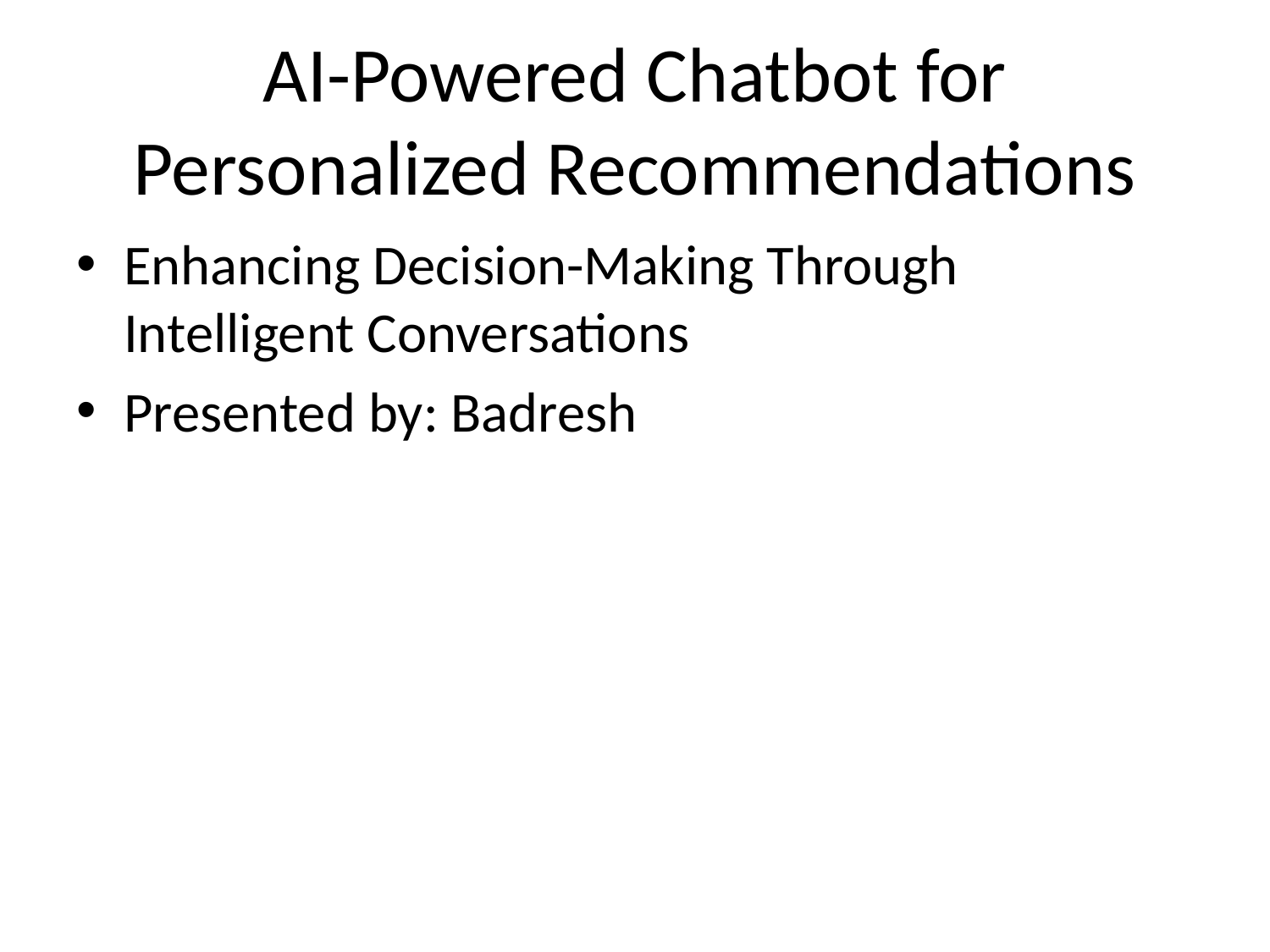

# AI-Powered Chatbot for Personalized Recommendations
Enhancing Decision-Making Through Intelligent Conversations
Presented by: Badresh